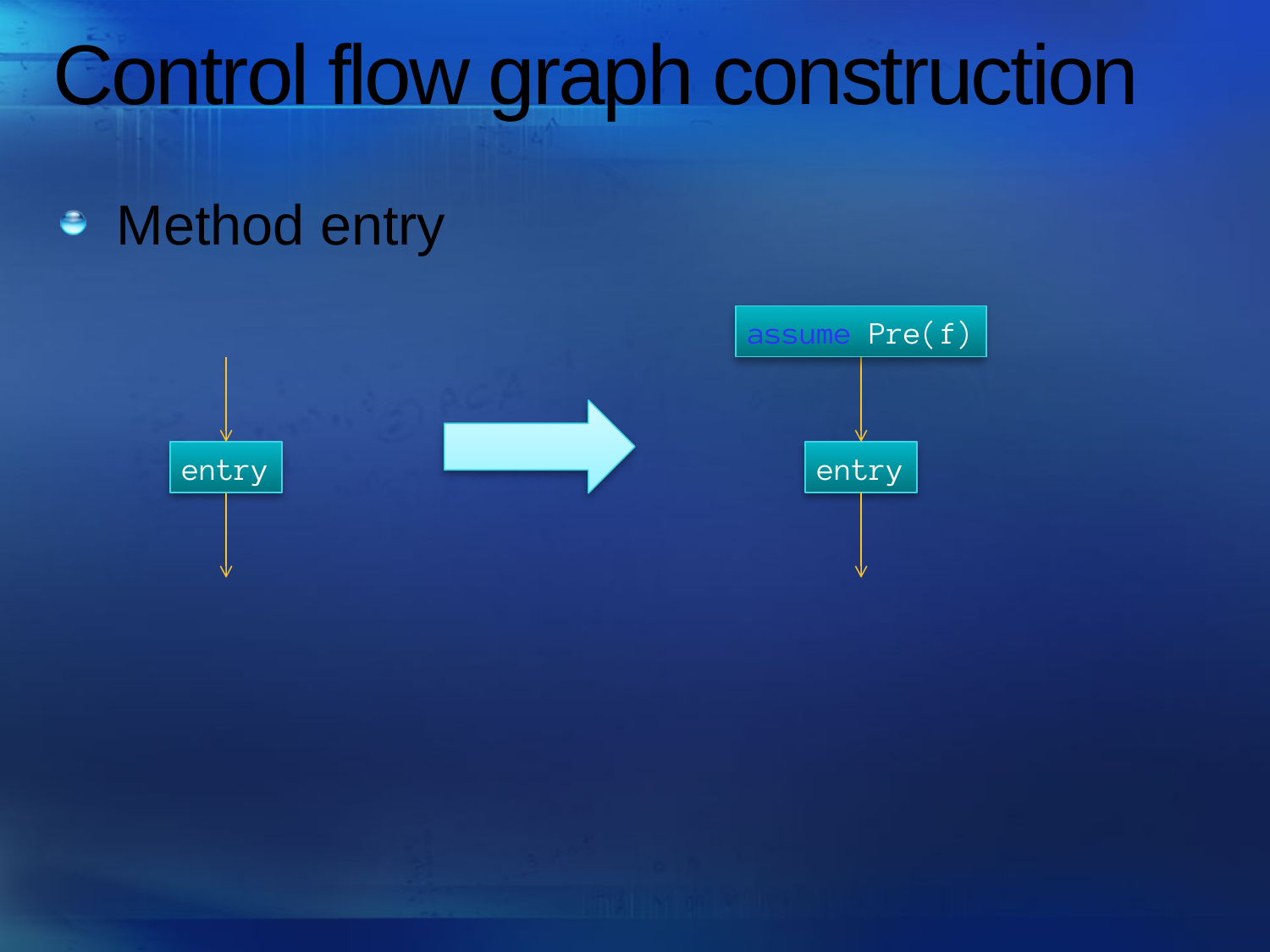

# Control flow graph construction
Method entry
assume Pre(f)

entry
entry